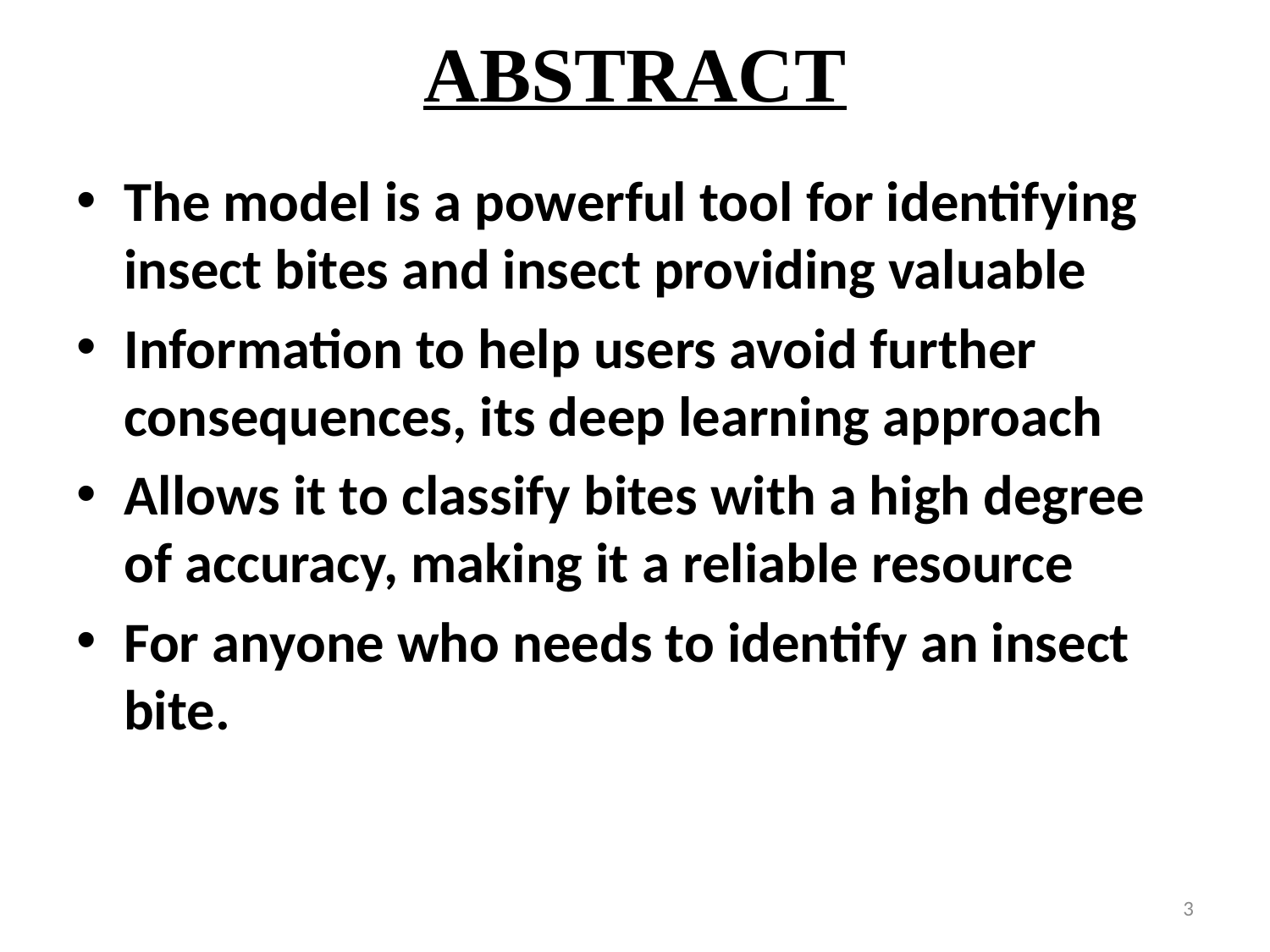

# ABSTRACT
The model is a powerful tool for identifying insect bites and insect providing valuable
Information to help users avoid further consequences, its deep learning approach
Allows it to classify bites with a high degree of accuracy, making it a reliable resource
For anyone who needs to identify an insect bite.

3